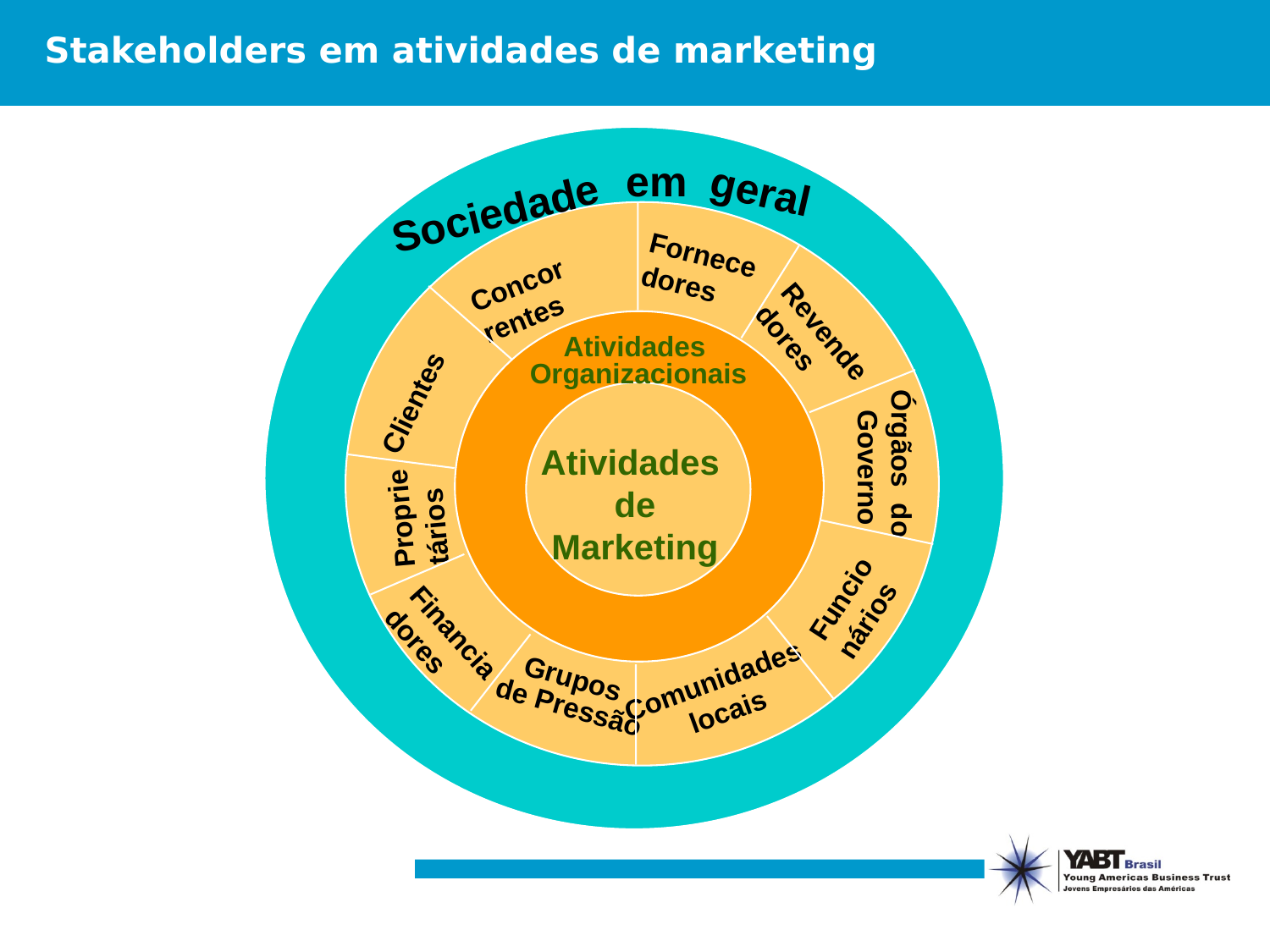

# Stakeholders em atividades de marketing

em
geral
Sociedade

Fornece
dores

Concor
rentes

Revende
dores

Atividades
Organizacionais

Clientes

Órgãos  do
 Governo
Atividades
de Marketing

Proprie
tários

Funcio
nários

Financia
dores

Comunidades
 locais
Grupos
de Pressão